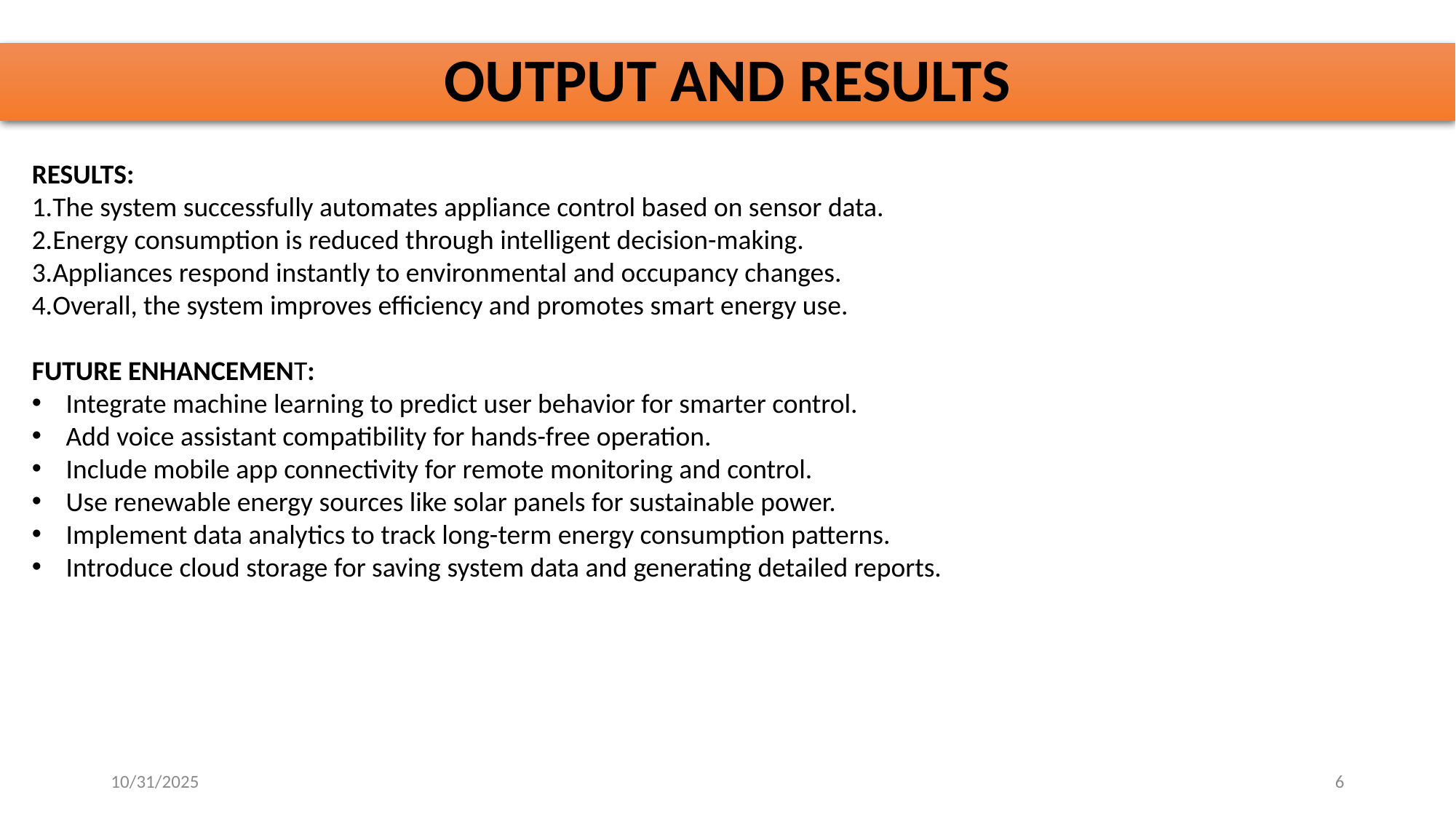

# OUTPUT AND RESULTS
RESULTS:
The system successfully automates appliance control based on sensor data.
Energy consumption is reduced through intelligent decision-making.
Appliances respond instantly to environmental and occupancy changes.
Overall, the system improves efficiency and promotes smart energy use.

FUTURE ENHANCEMENT:
Integrate machine learning to predict user behavior for smarter control.
Add voice assistant compatibility for hands-free operation.
Include mobile app connectivity for remote monitoring and control.
Use renewable energy sources like solar panels for sustainable power.
Implement data analytics to track long-term energy consumption patterns.
Introduce cloud storage for saving system data and generating detailed reports.

10/31/2025
6